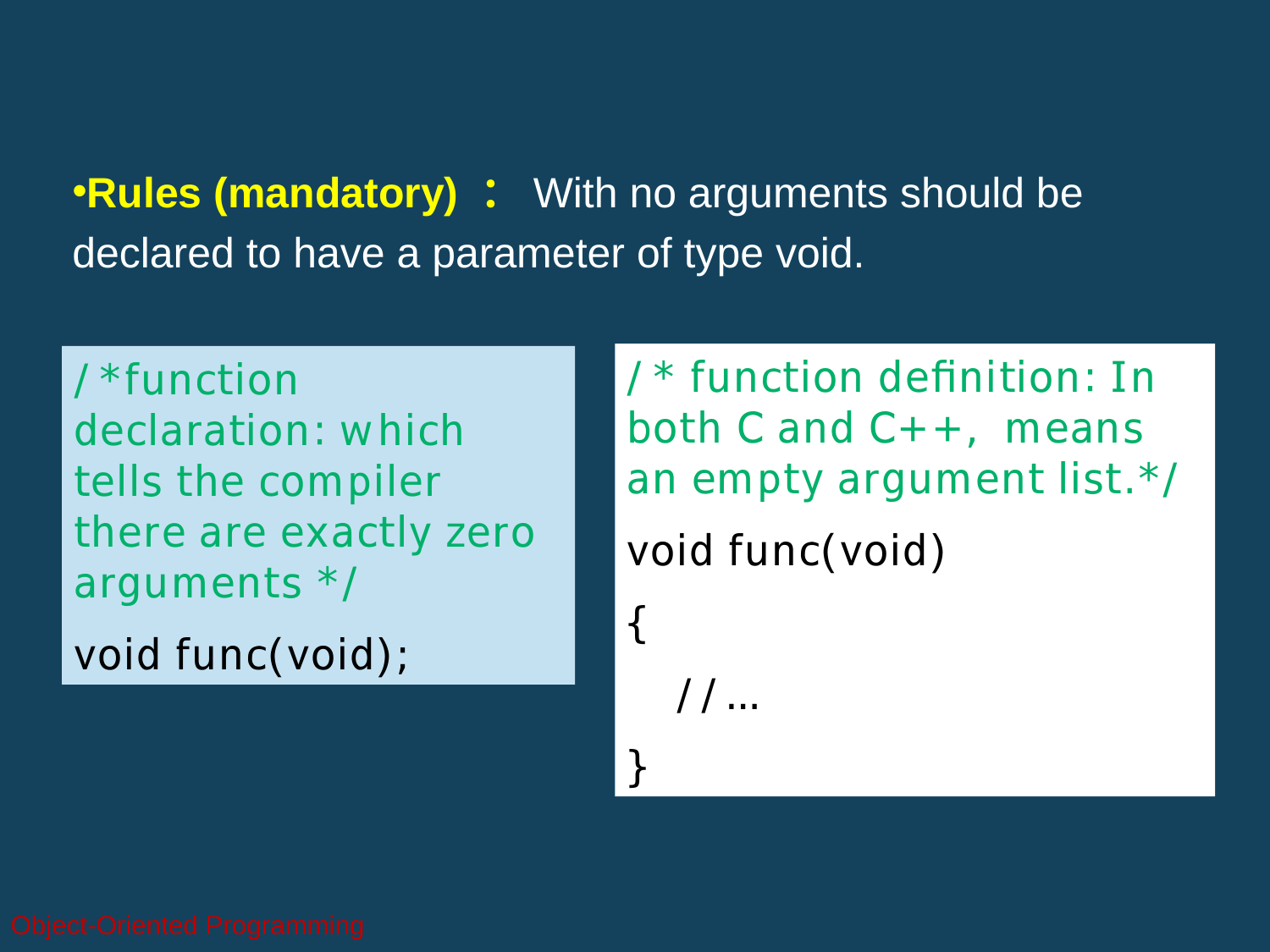

Rules (mandatory) ：With no arguments should be declared to have a parameter of type void.

/* function definition: In both C and C++,  means an empty argument list.*/
void func(void)
{
    //…
}
/*function declaration: which tells the compiler there are exactly zero arguments */
void func(void);
Object-Oriented Programming